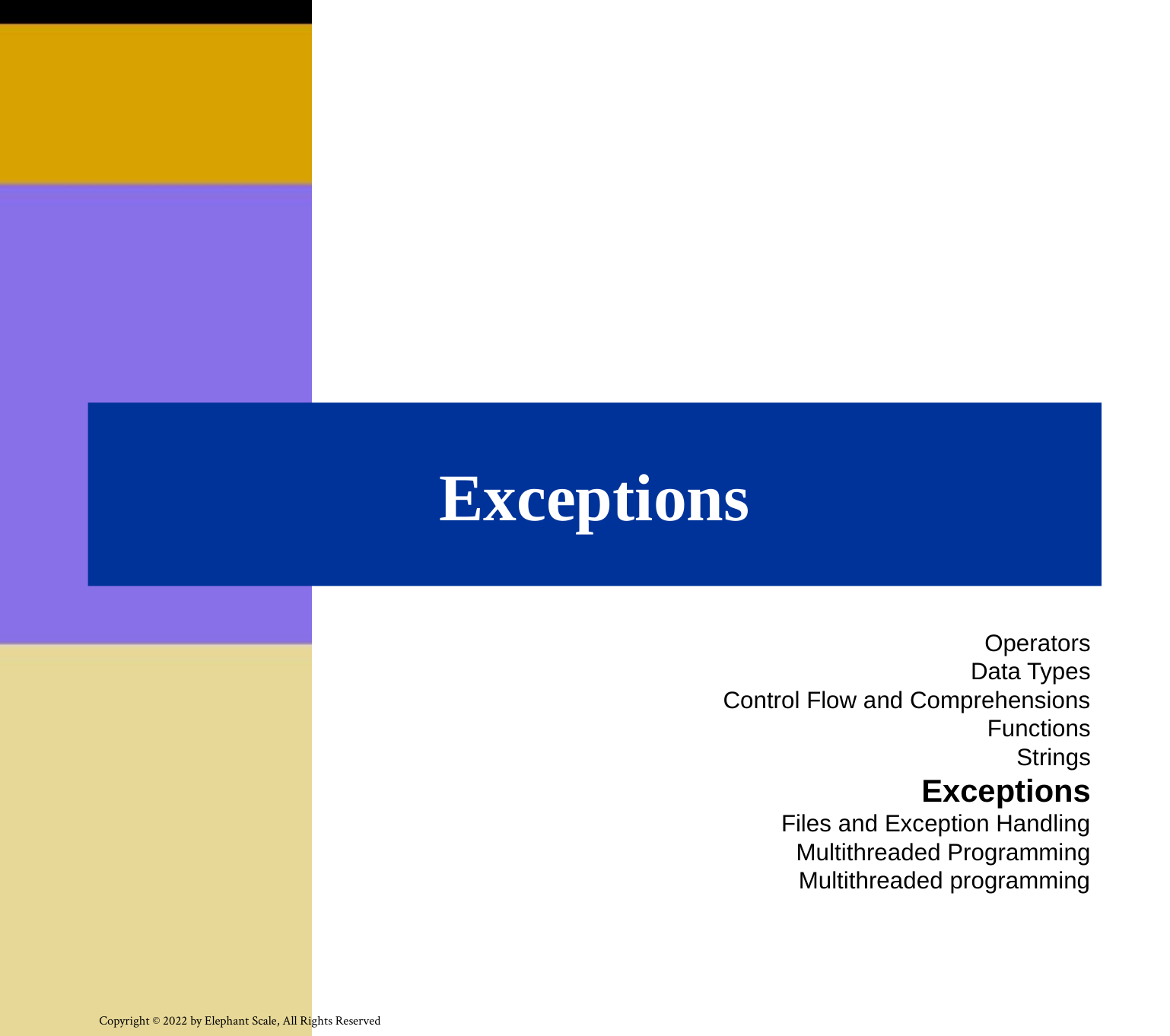

# Exceptions
Operators
Data Types
Control Flow and Comprehensions
Functions
Strings
Exceptions
Files and Exception Handling
Multithreaded Programming
Multithreaded programming
Copyright © 2022 by Elephant Scale, All Rights Reserved